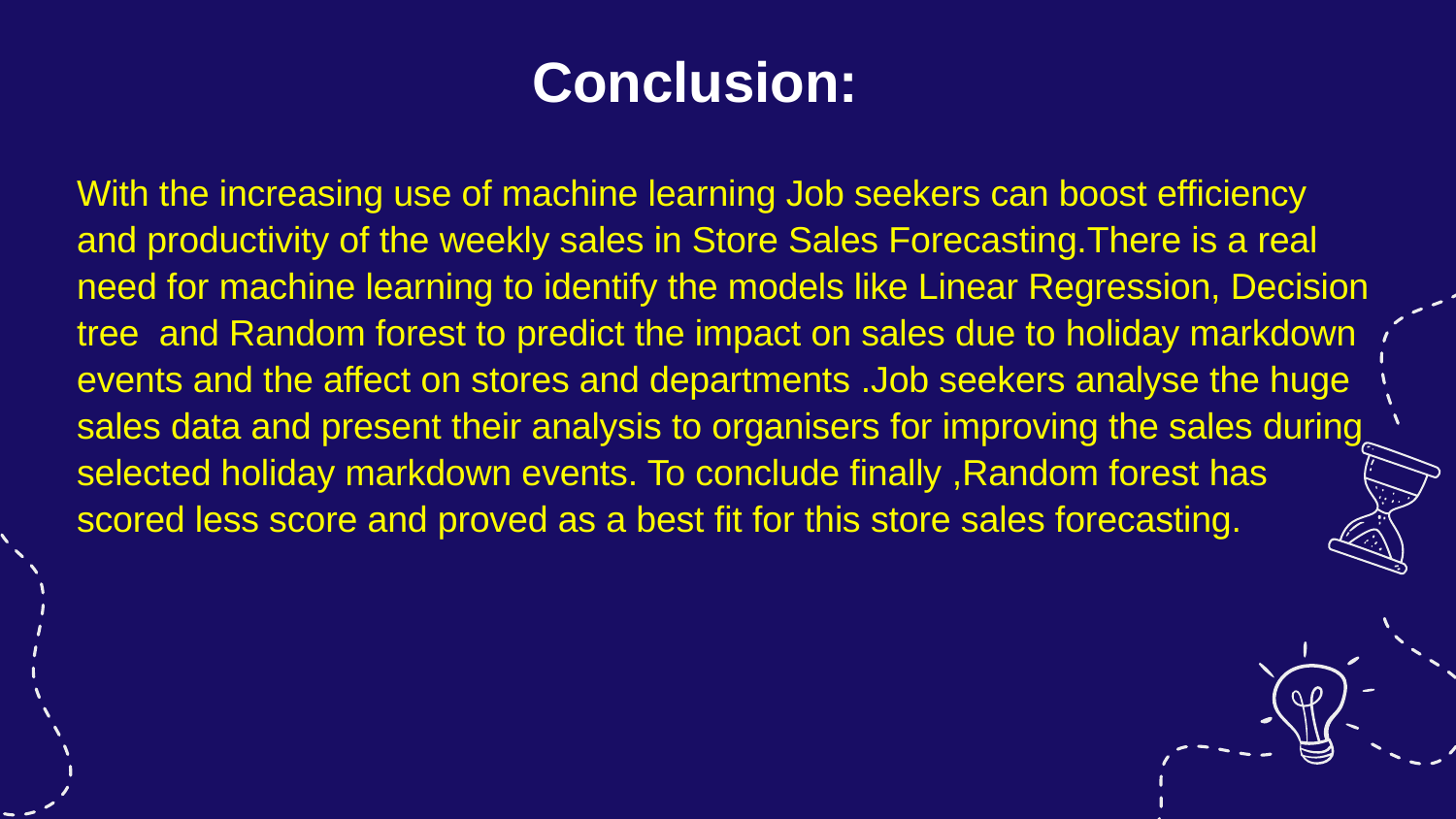

Conclusion:
With the increasing use of machine learning Job seekers can boost efficiency and productivity of the weekly sales in Store Sales Forecasting.There is a real need for machine learning to identify the models like Linear Regression, Decision tree  and Random forest to predict the impact on sales due to holiday markdown events and the affect on stores and departments .Job seekers analyse the huge sales data and present their analysis to organisers for improving the sales during selected holiday markdown events. To conclude finally ,Random forest has scored less score and proved as a best fit for this store sales forecasting.